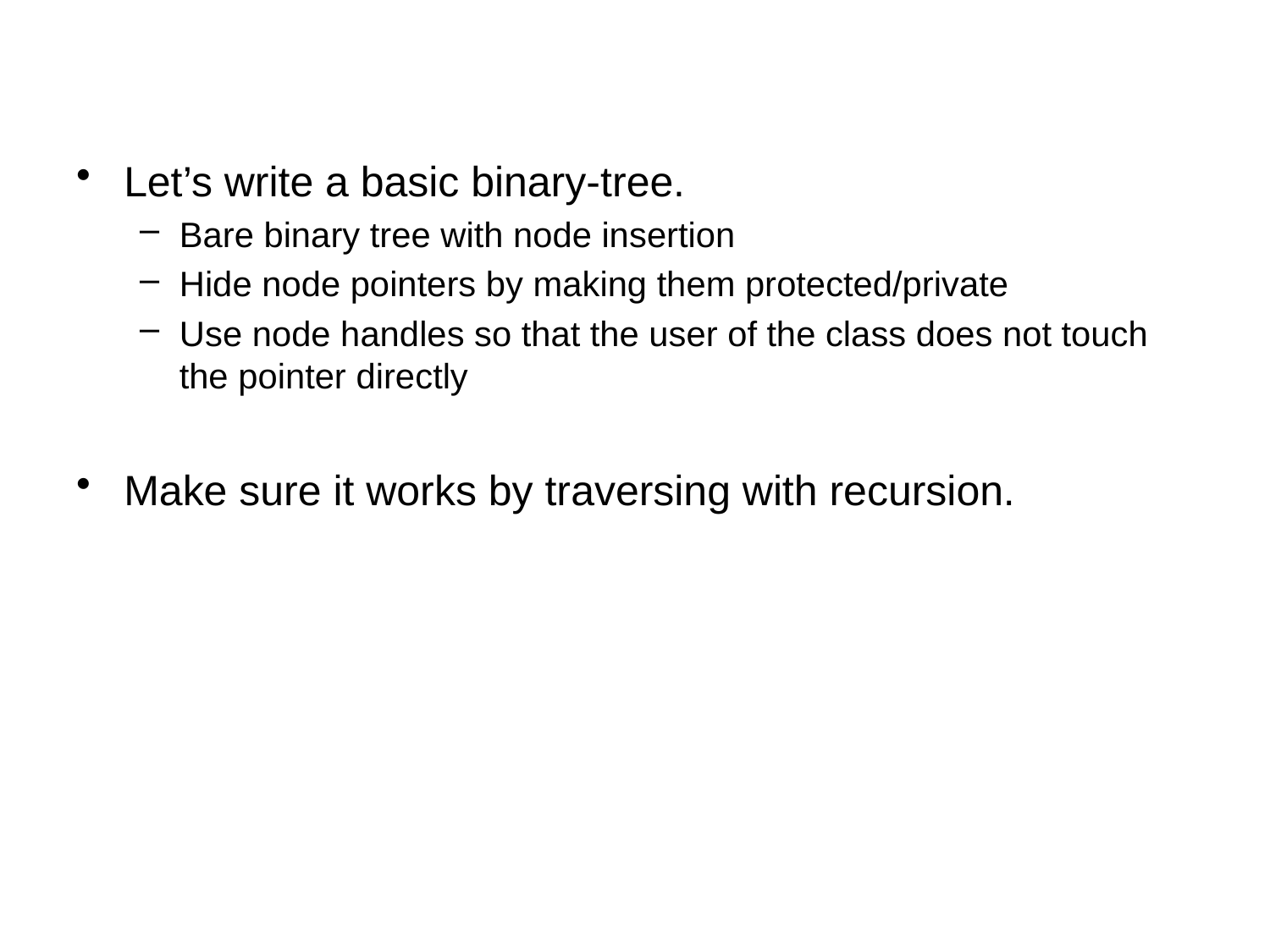

#
Let’s write a basic binary-tree.
Bare binary tree with node insertion
Hide node pointers by making them protected/private
Use node handles so that the user of the class does not touch the pointer directly

Make sure it works by traversing with recursion.